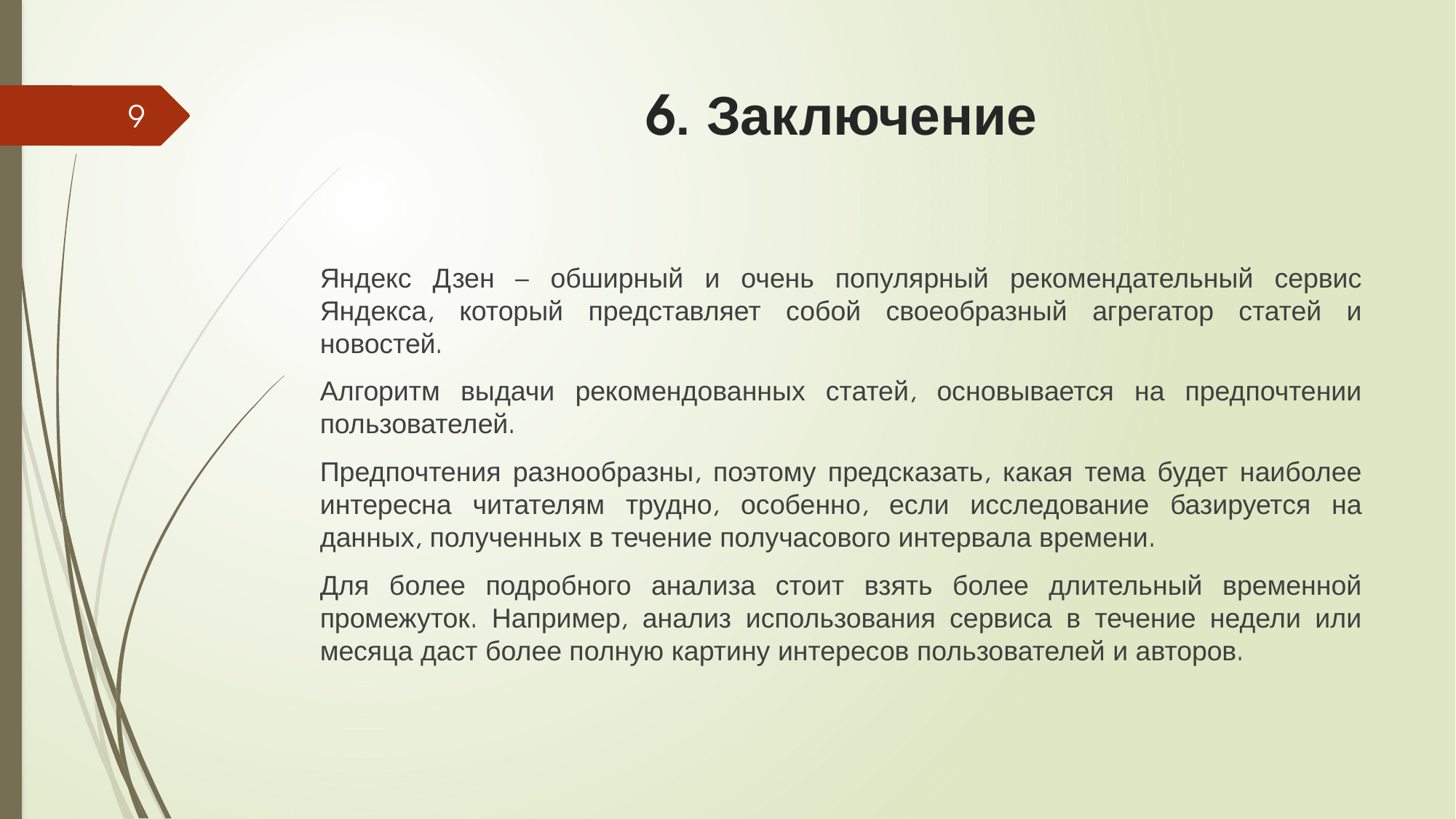

# 6. Заключение
9
Яндекс Дзен – обширный и очень популярный рекомендательный сервис Яндекса, который представляет собой своеобразный агрегатор статей и новостей.
Алгоритм выдачи рекомендованных статей, основывается на предпочтении пользователей.
Предпочтения разнообразны, поэтому предсказать, какая тема будет наиболее интересна читателям трудно, особенно, если исследование базируется на данных, полученных в течение получасового интервала времени.
Для более подробного анализа стоит взять более длительный временной промежуток. Например, анализ использования сервиса в течение недели или месяца даст более полную картину интересов пользователей и авторов.